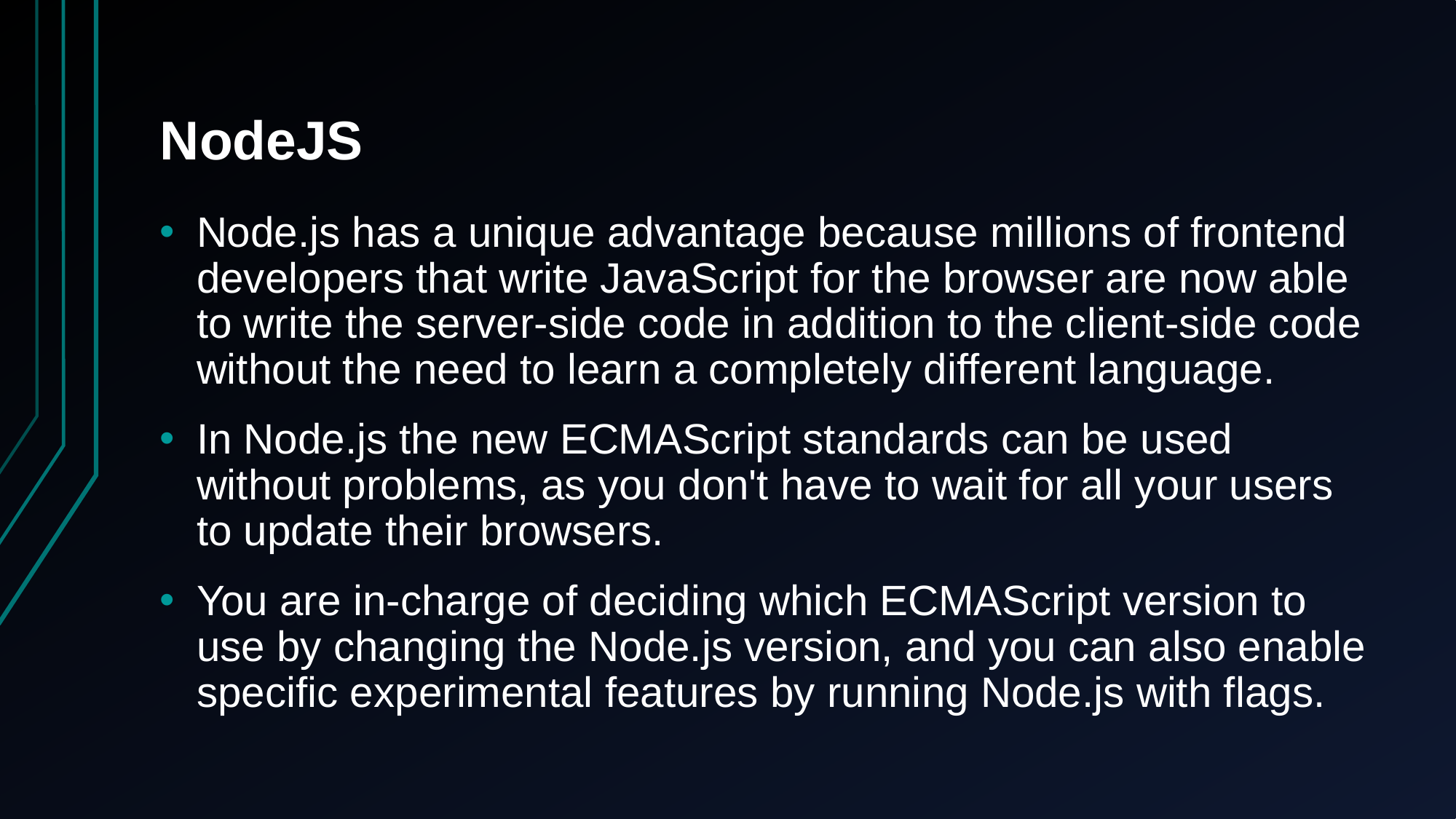

# NodeJS
Node.js has a unique advantage because millions of frontend developers that write JavaScript for the browser are now able to write the server-side code in addition to the client-side code without the need to learn a completely different language.
In Node.js the new ECMAScript standards can be used without problems, as you don't have to wait for all your users to update their browsers.
You are in-charge of deciding which ECMAScript version to use by changing the Node.js version, and you can also enable specific experimental features by running Node.js with flags.